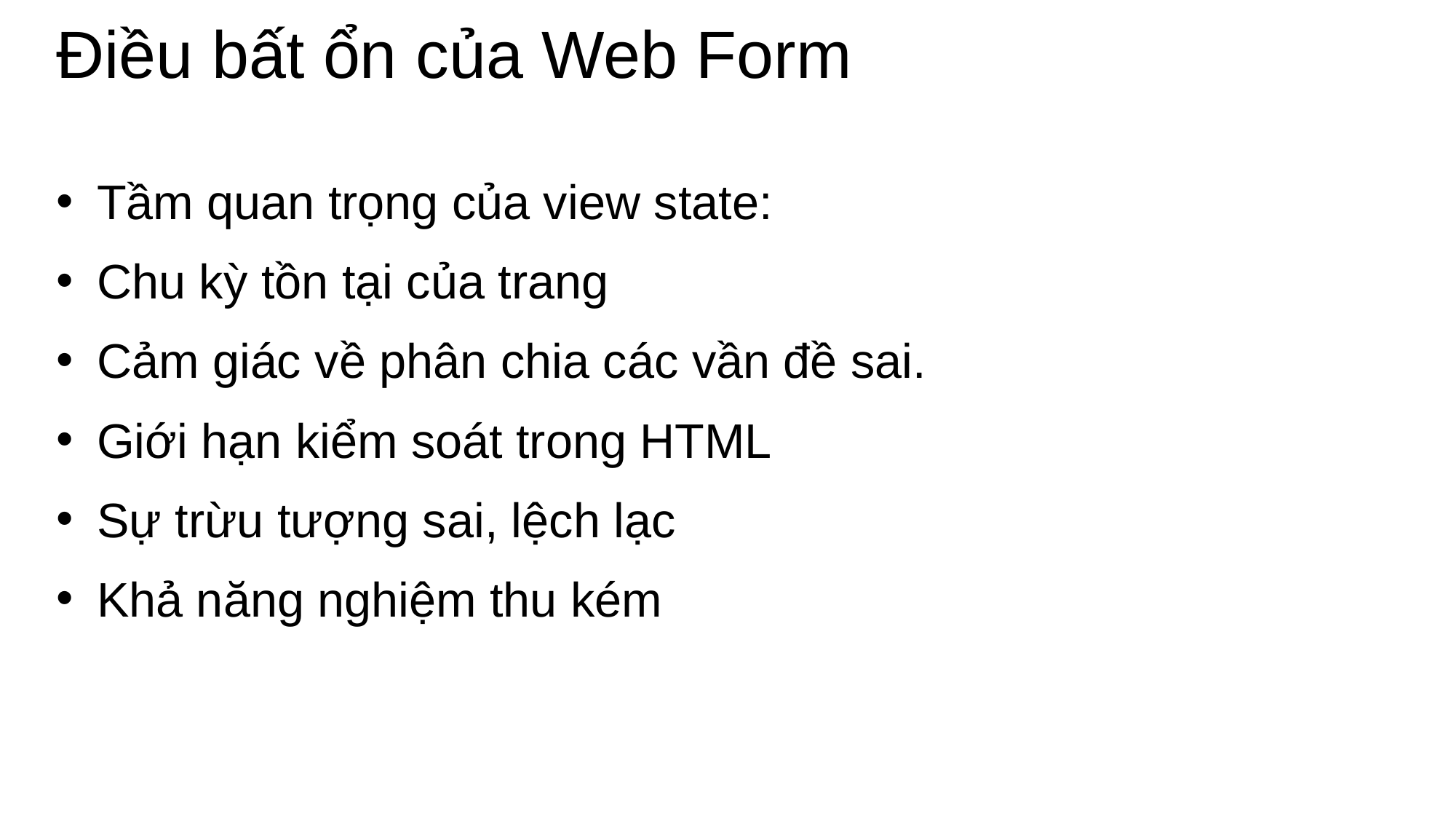

# Điều bất ổn của Web Form
Tầm quan trọng của view state:
Chu kỳ tồn tại của trang
Cảm giác về phân chia các vần đề sai.
Giới hạn kiểm soát trong HTML
Sự trừu tượng sai, lệch lạc
Khả năng nghiệm thu kém